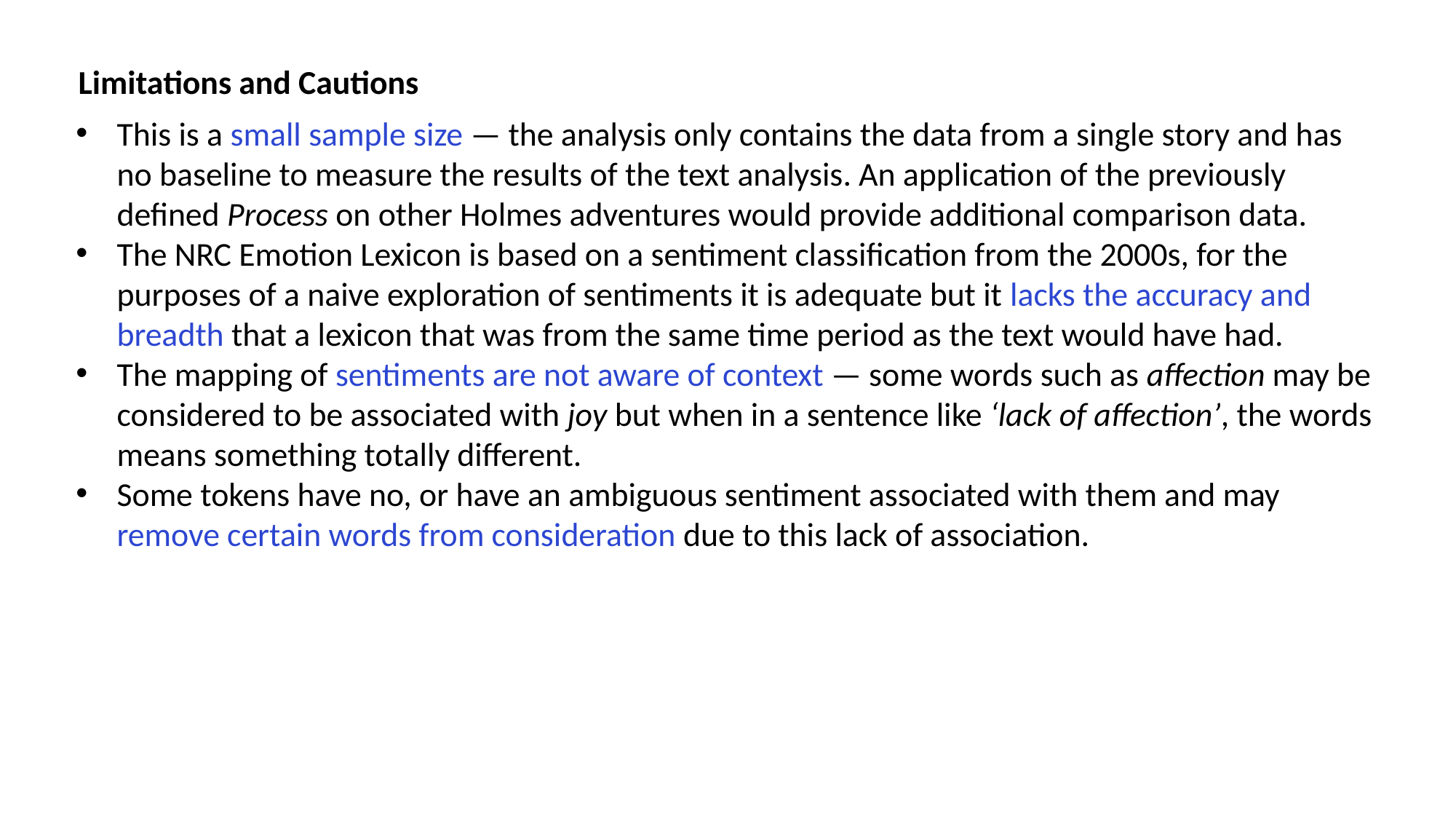

Limitations and Cautions
This is a small sample size — the analysis only contains the data from a single story and has no baseline to measure the results of the text analysis. An application of the previously defined Process on other Holmes adventures would provide additional comparison data.
The NRC Emotion Lexicon is based on a sentiment classification from the 2000s, for the purposes of a naive exploration of sentiments it is adequate but it lacks the accuracy and breadth that a lexicon that was from the same time period as the text would have had.
The mapping of sentiments are not aware of context — some words such as affection may be considered to be associated with joy but when in a sentence like ‘lack of affection’, the words means something totally different.
Some tokens have no, or have an ambiguous sentiment associated with them and may remove certain words from consideration due to this lack of association.